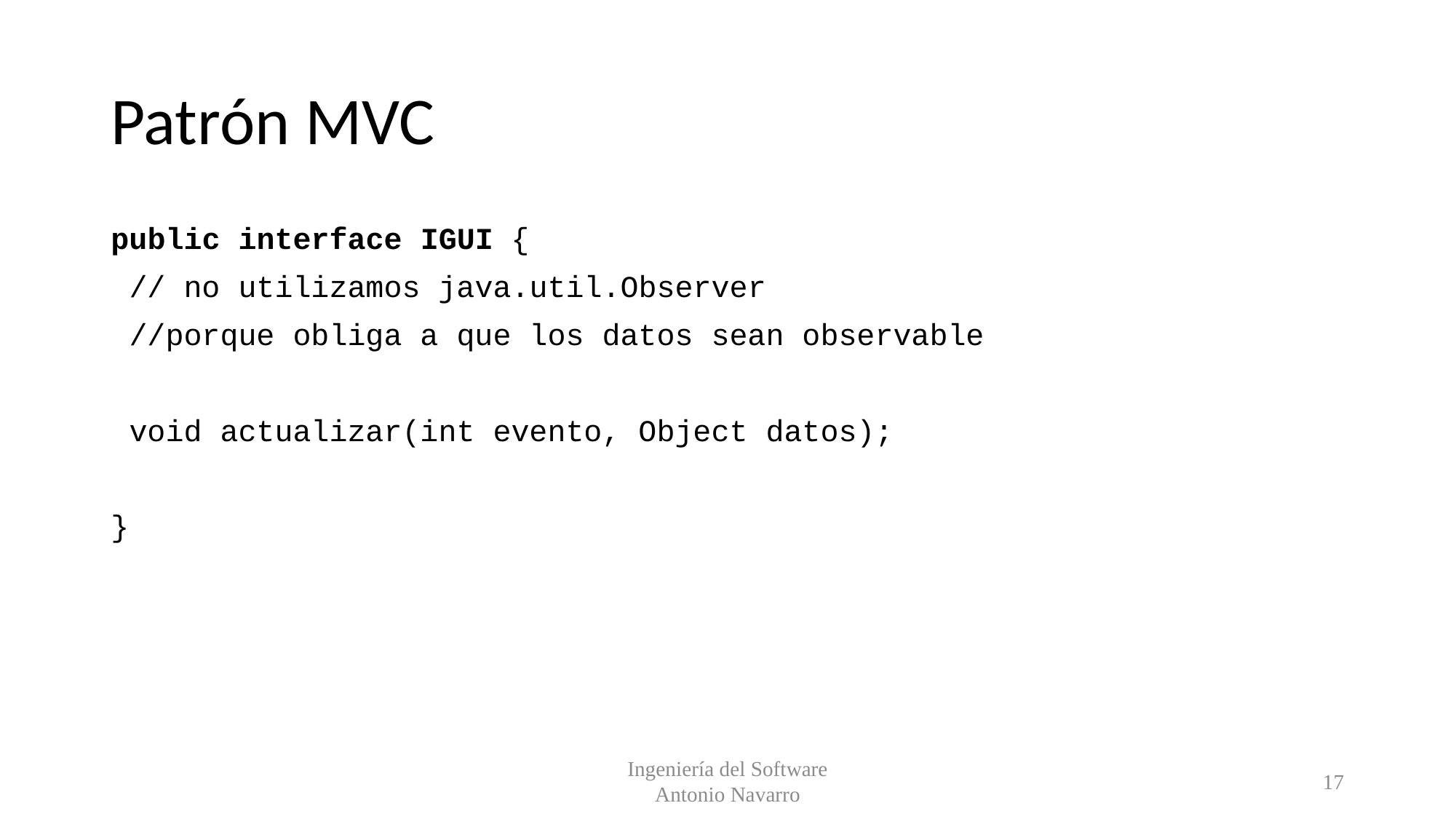

# Patrón MVC
public interface IGUI {
 // no utilizamos java.util.Observer
 //porque obliga a que los datos sean observable

 void actualizar(int evento, Object datos);

}
Ingeniería del Software
Antonio Navarro
17